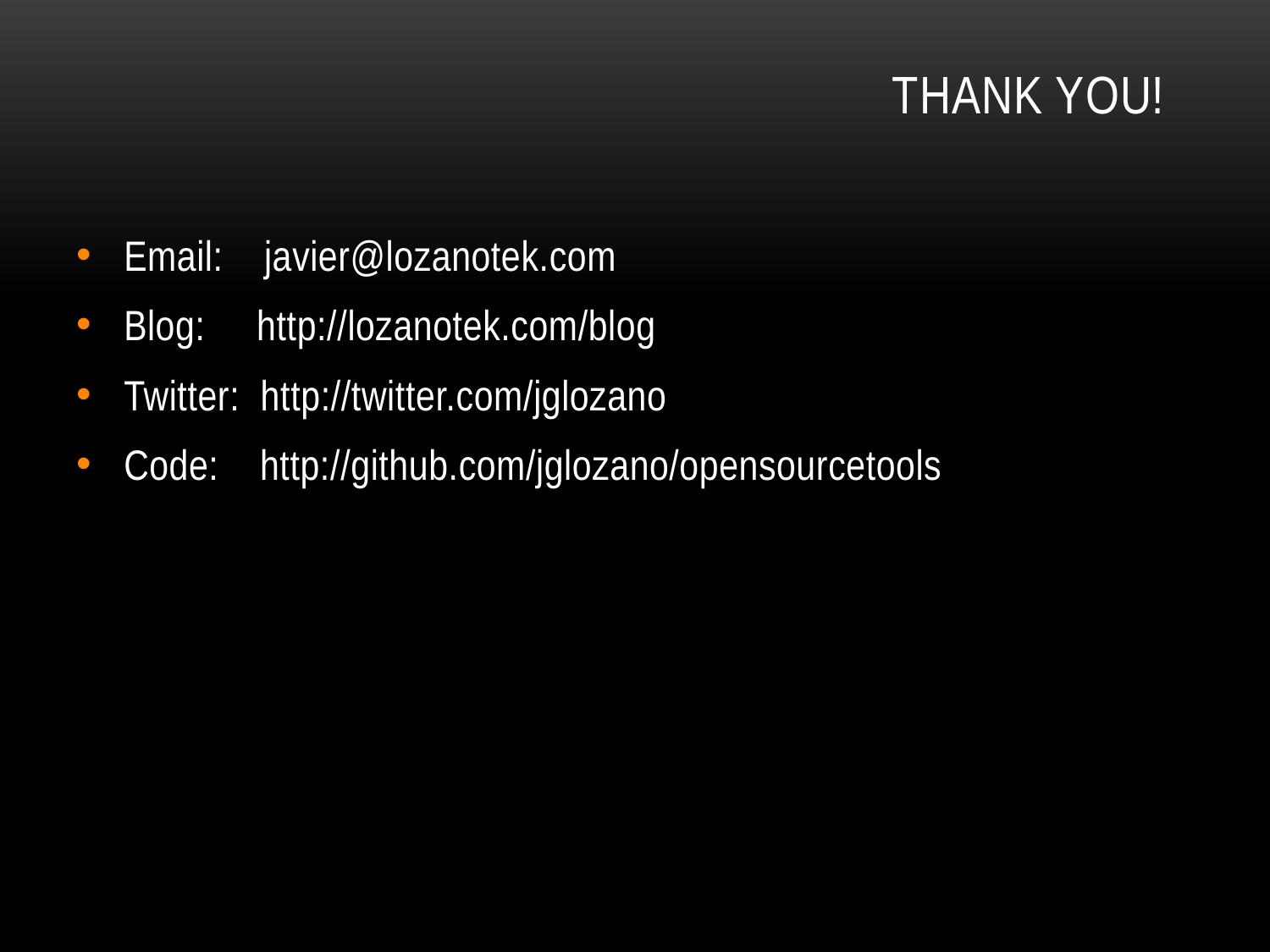

# THANK YOU!
Email:    javier@lozanotek.com
Blog:     http://lozanotek.com/blog
Twitter:  http://twitter.com/jglozano
Code:    http://github.com/jglozano/opensourcetools